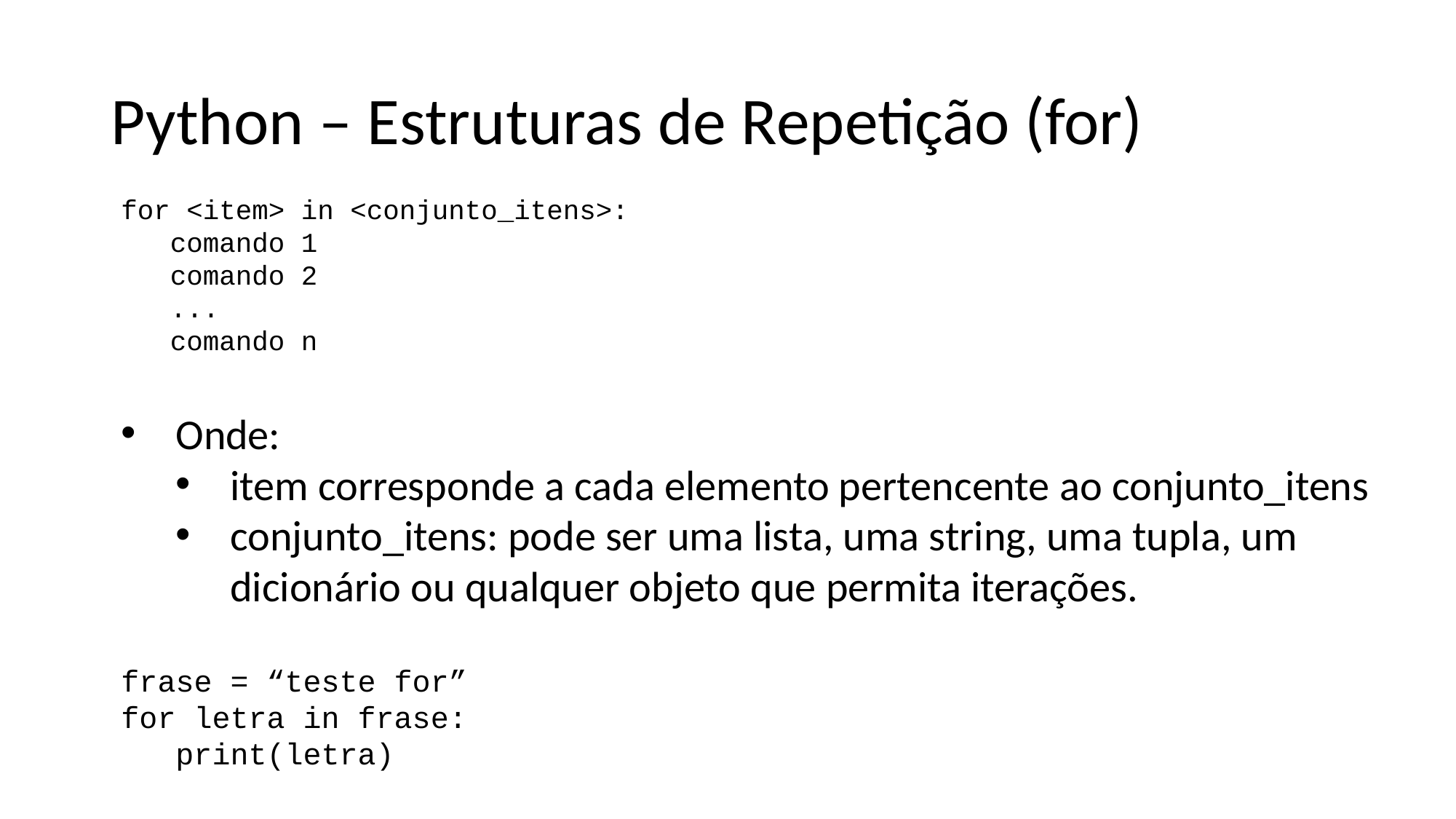

# Python – Estruturas de Repetição (for)
for <item> in <conjunto_itens>:
   comando 1
   comando 2
   ...
   comando n

Onde:
item corresponde a cada elemento pertencente ao conjunto_itens
conjunto_itens: pode ser uma lista, uma string, uma tupla, um dicionário ou qualquer objeto que permita iterações.

frase = “teste for”
for letra in frase:
   print(letra)